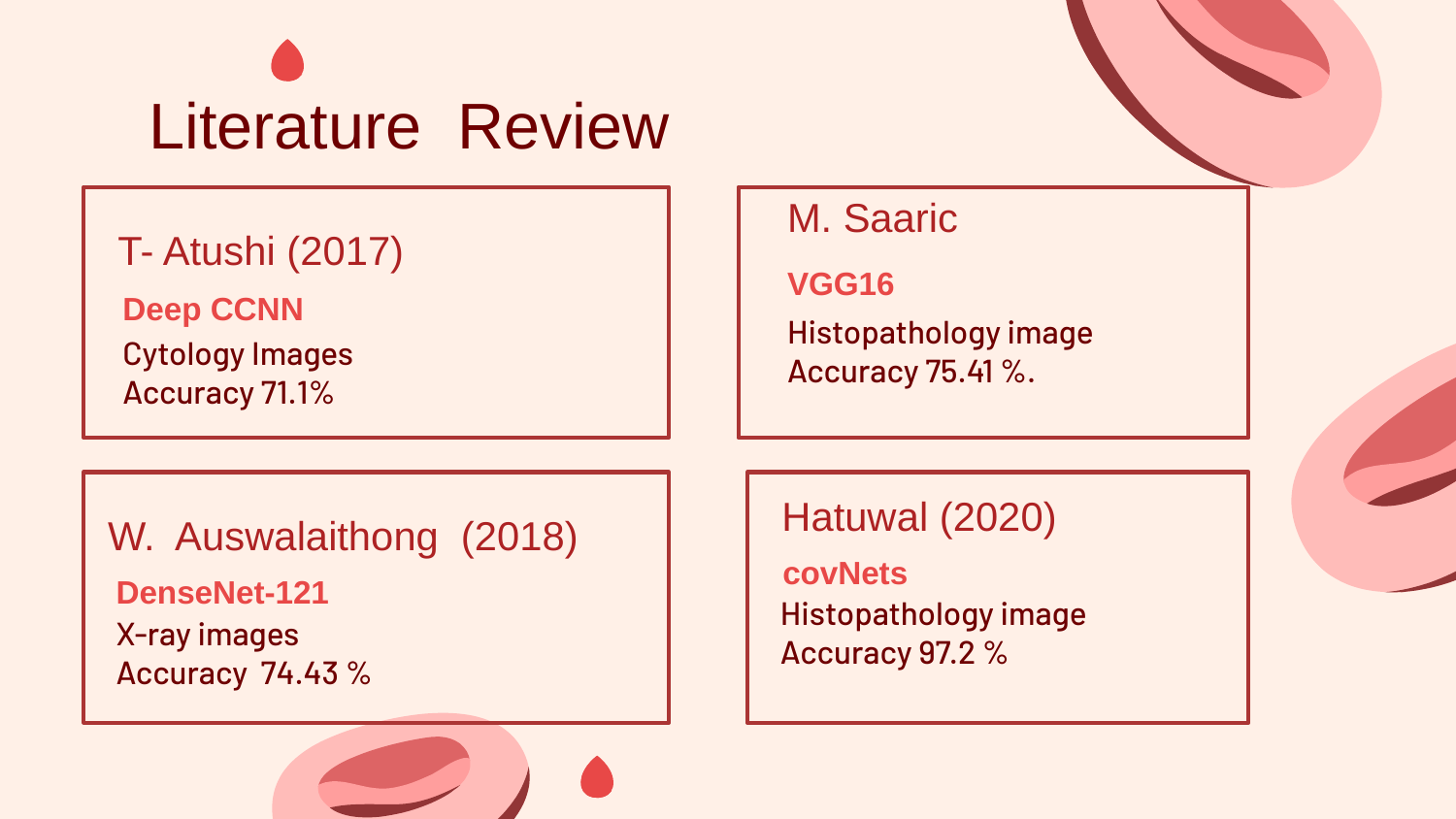

Literature  Review
M. Saaric

T- Atushi (2017)
VGG16
Deep CCNN
Histopathology image
Accuracy 75.41 %.
Cytology Images
Accuracy 71.1%

Hatuwal (2020)
W.  Auswalaithong  (2018)
covNets
DenseNet-121
Histopathology image
Accuracy 97.2 %
X-ray images
Accuracy  74.43 %